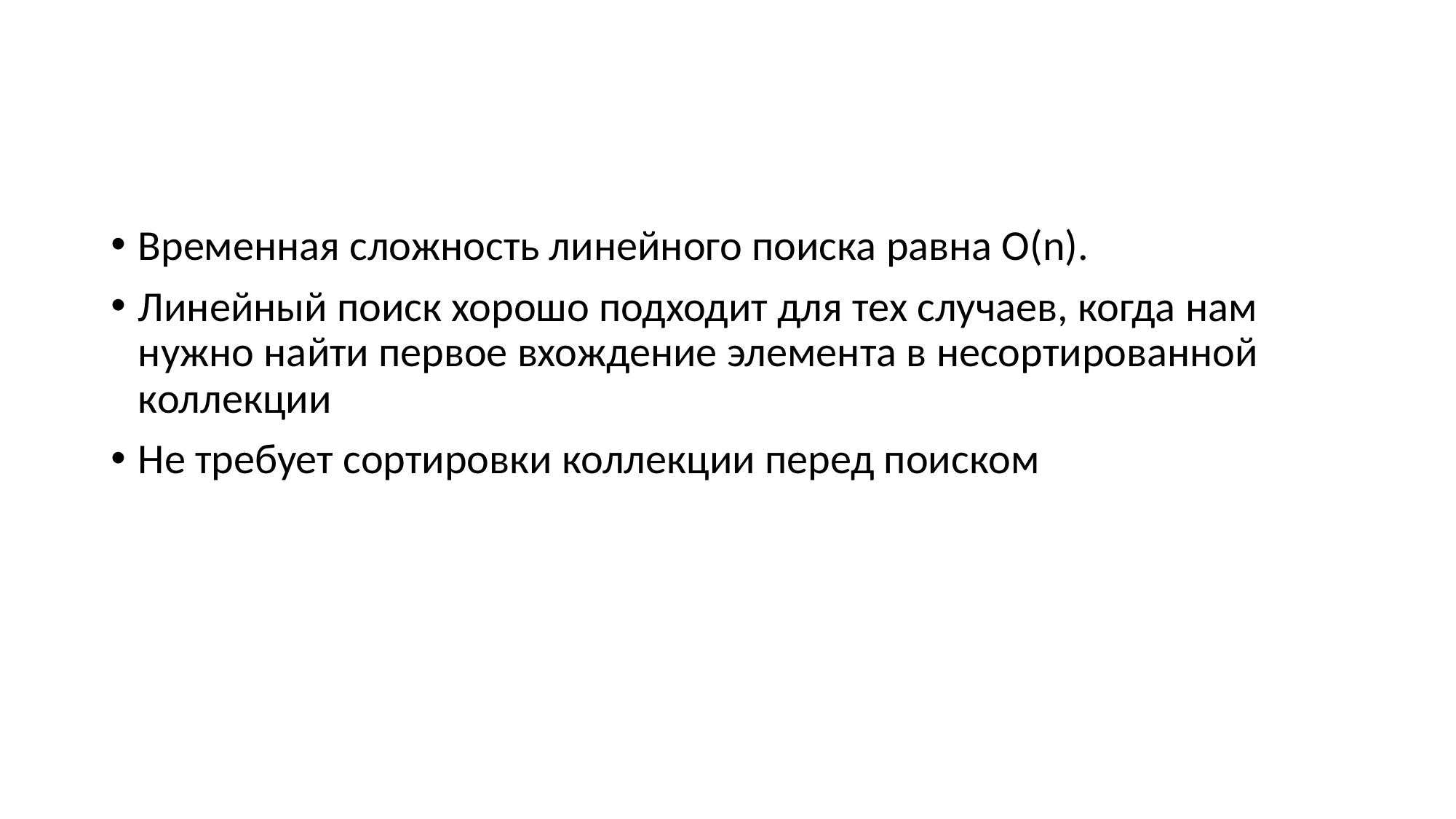

Временная сложность линейного поиска равна O(n).
Линейный поиск хорошо подходит для тех случаев, когда нам нужно найти первое вхождение элемента в несортированной коллекции
Не требует сортировки коллекции перед поиском